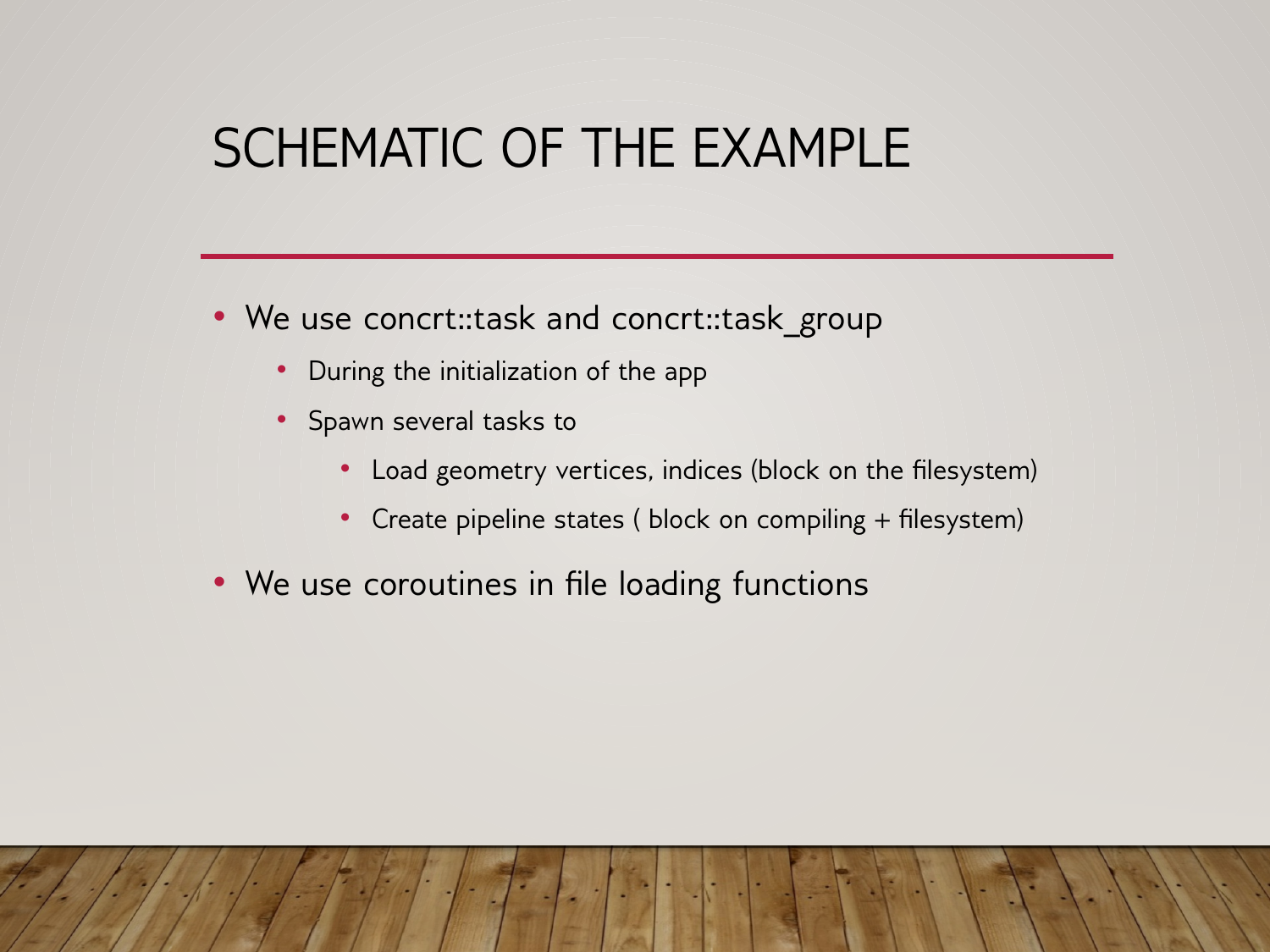

# SCHEMATIC of the example
We use concrt::task and concrt::task_group
During the initialization of the app
Spawn several tasks to
Load geometry vertices, indices (block on the filesystem)
Create pipeline states ( block on compiling + filesystem)
We use coroutines in file loading functions